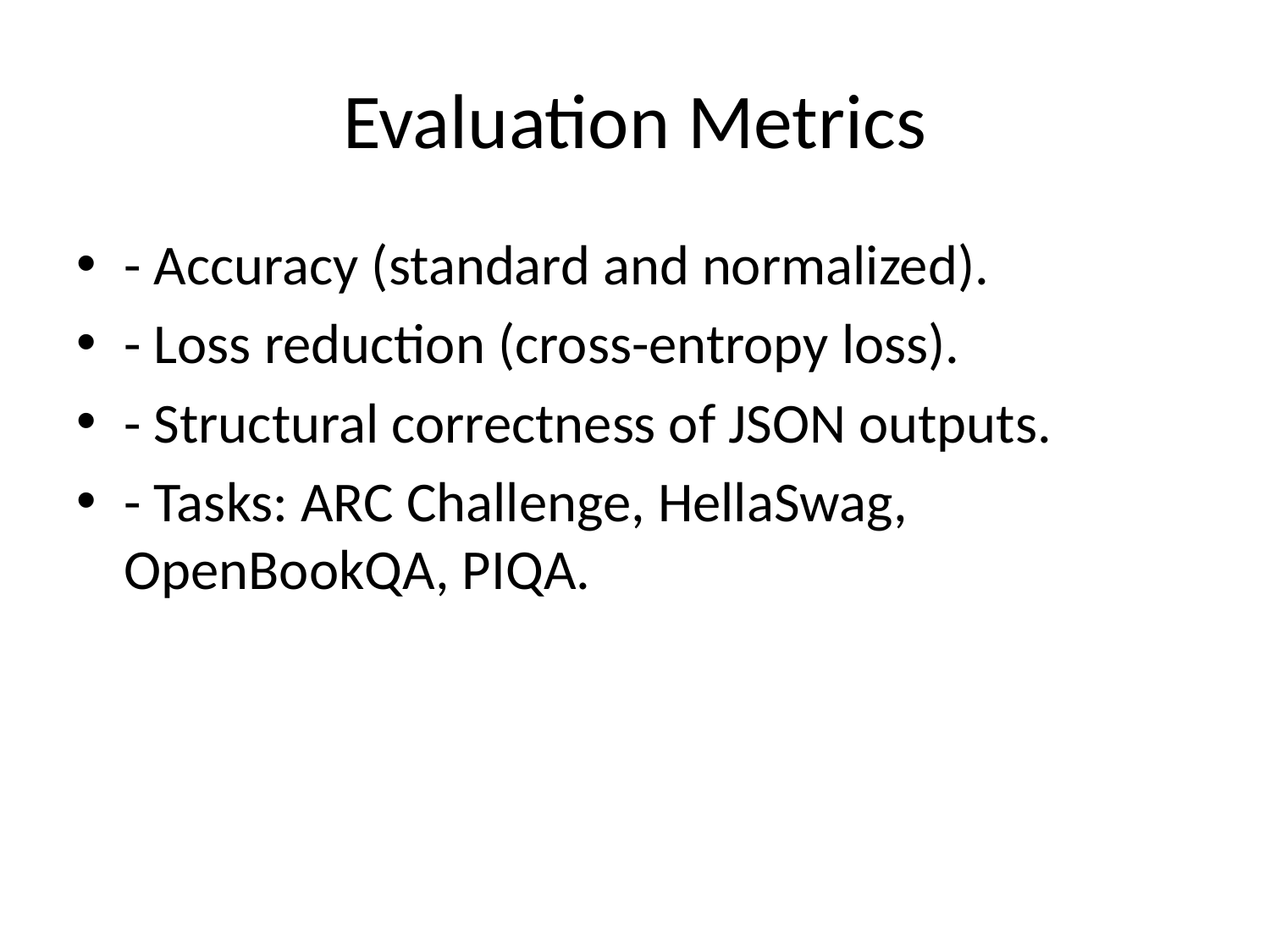

# Evaluation Metrics
- Accuracy (standard and normalized).
- Loss reduction (cross-entropy loss).
- Structural correctness of JSON outputs.
- Tasks: ARC Challenge, HellaSwag, OpenBookQA, PIQA.